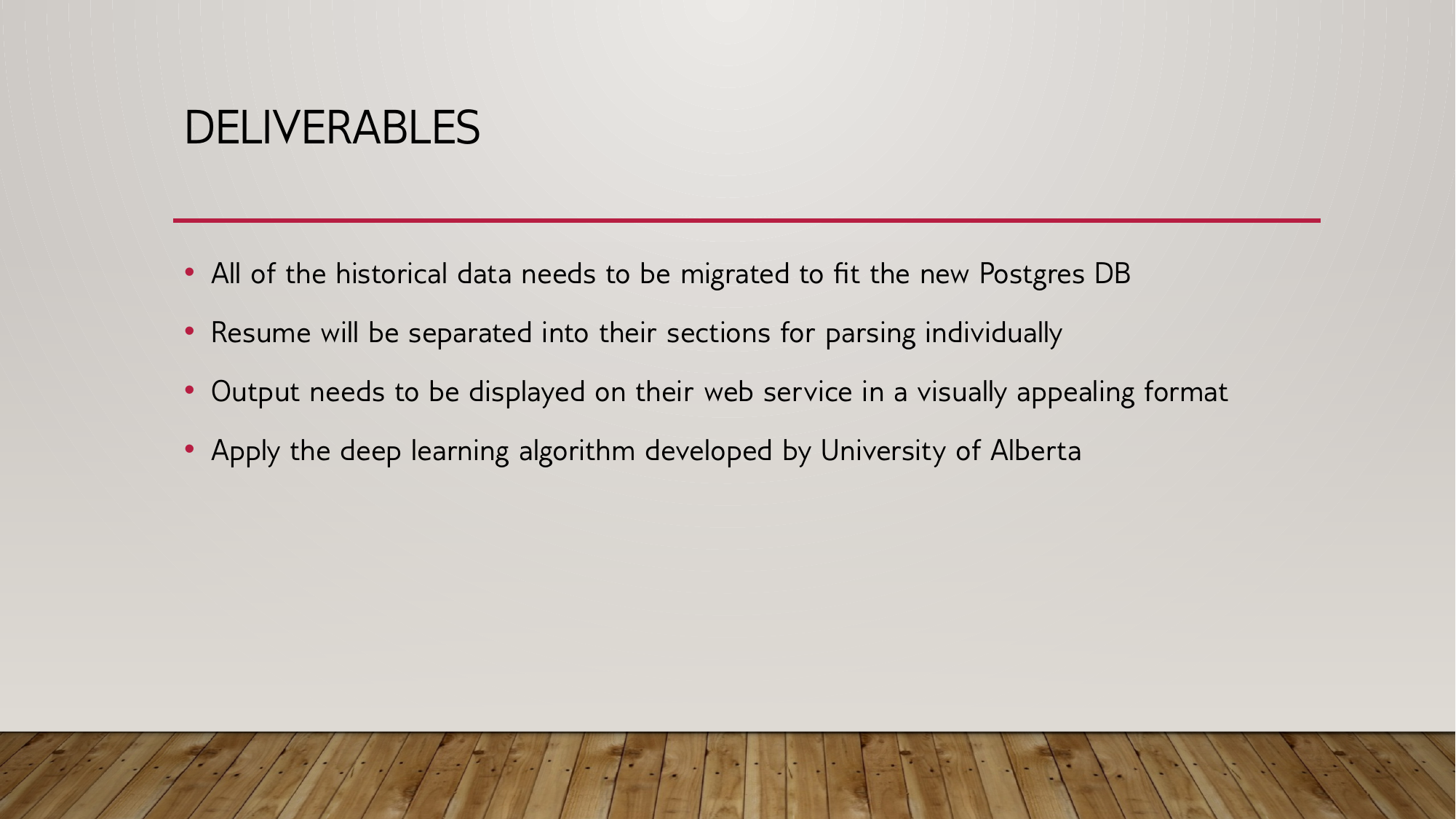

# Deliverables
All of the historical data needs to be migrated to fit the new Postgres DB
Resume will be separated into their sections for parsing individually
Output needs to be displayed on their web service in a visually appealing format
Apply the deep learning algorithm developed by University of Alberta